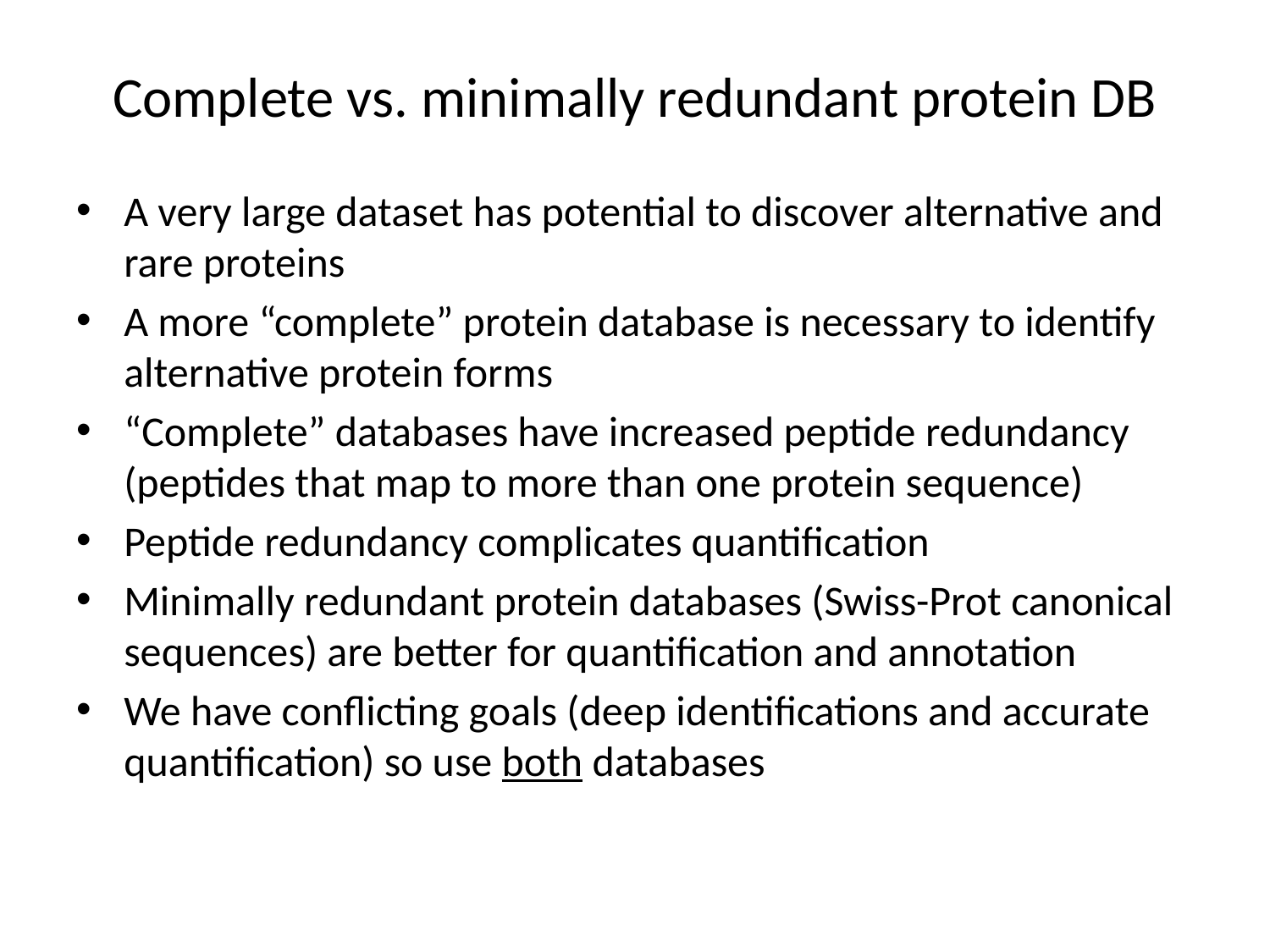

# Complete vs. minimally redundant protein DB
A very large dataset has potential to discover alternative and rare proteins
A more “complete” protein database is necessary to identify alternative protein forms
“Complete” databases have increased peptide redundancy (peptides that map to more than one protein sequence)
Peptide redundancy complicates quantification
Minimally redundant protein databases (Swiss-Prot canonical sequences) are better for quantification and annotation
We have conflicting goals (deep identifications and accurate quantification) so use both databases